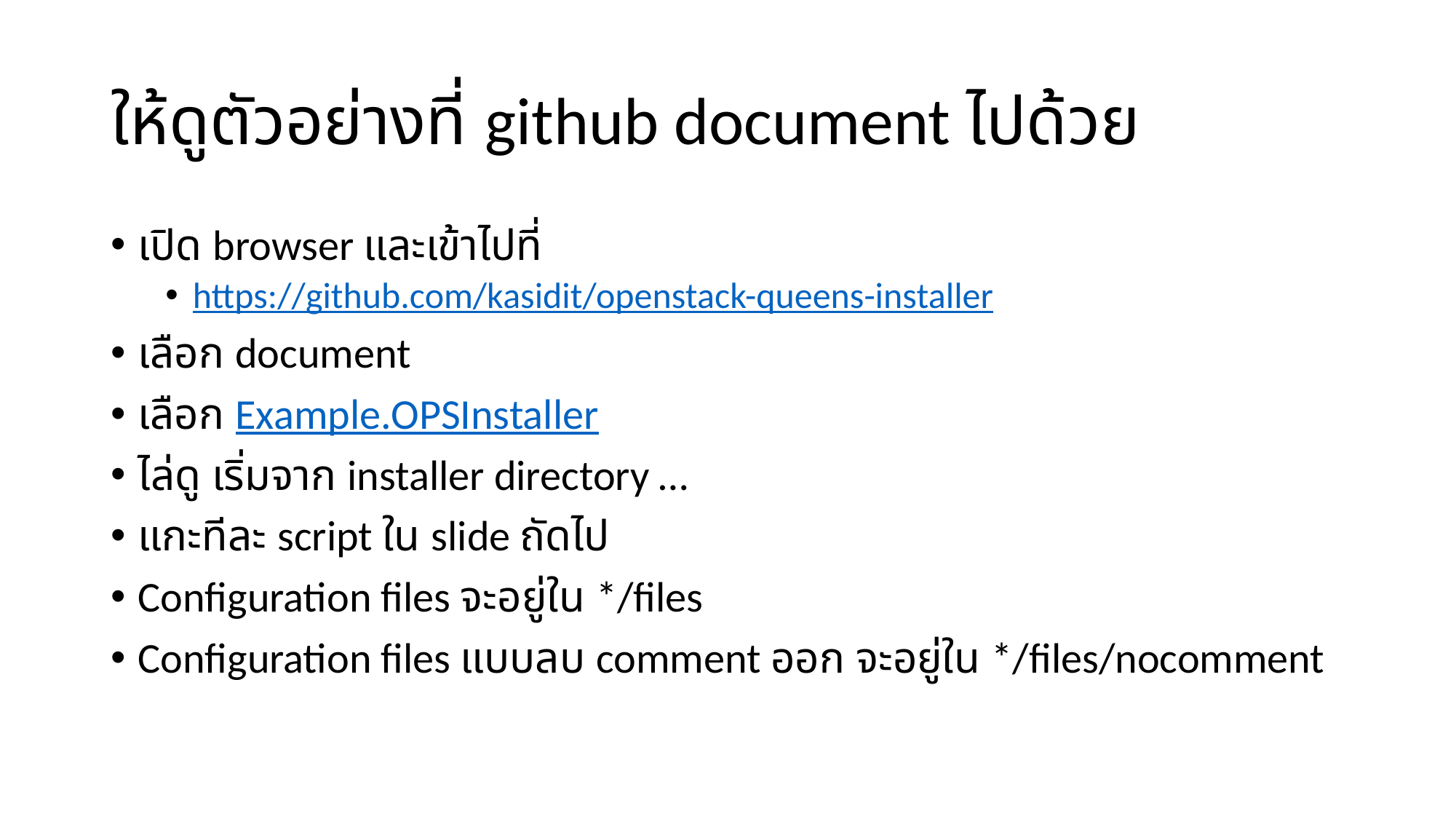

# ให้ดูตัวอย่างที่ github document ไปด้วย
เปิด browser และเข้าไปที่
https://github.com/kasidit/openstack-queens-installer
เลือก document
เลือก Example.OPSInstaller
ไล่ดู เริ่มจาก installer directory …
แกะทีละ script ใน slide ถัดไป
Configuration files จะอยู่ใน */files
Configuration files แบบลบ comment ออก จะอยู่ใน */files/nocomment